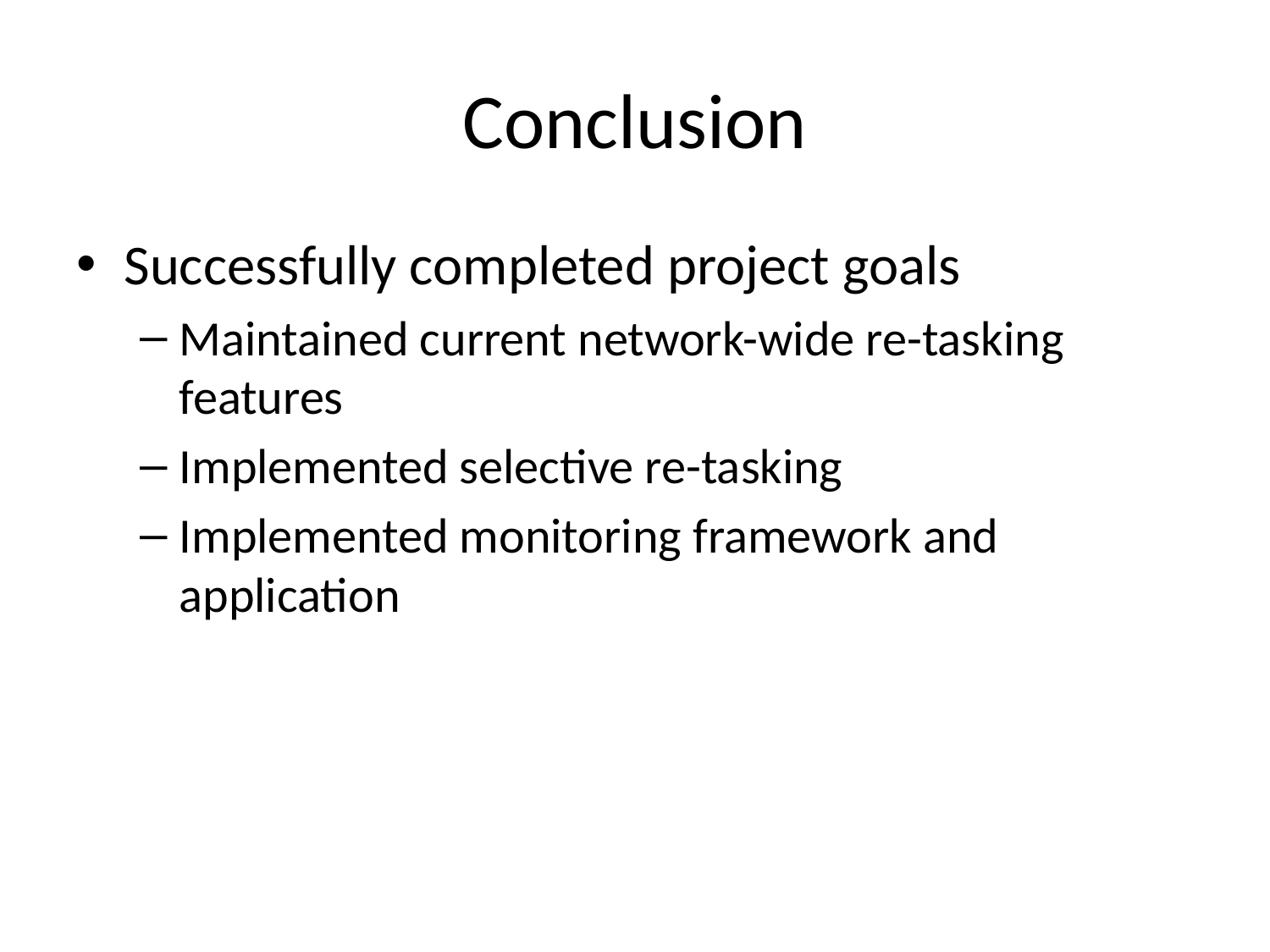

# Conclusion
Successfully completed project goals
Maintained current network-wide re-tasking features
Implemented selective re-tasking
Implemented monitoring framework and application